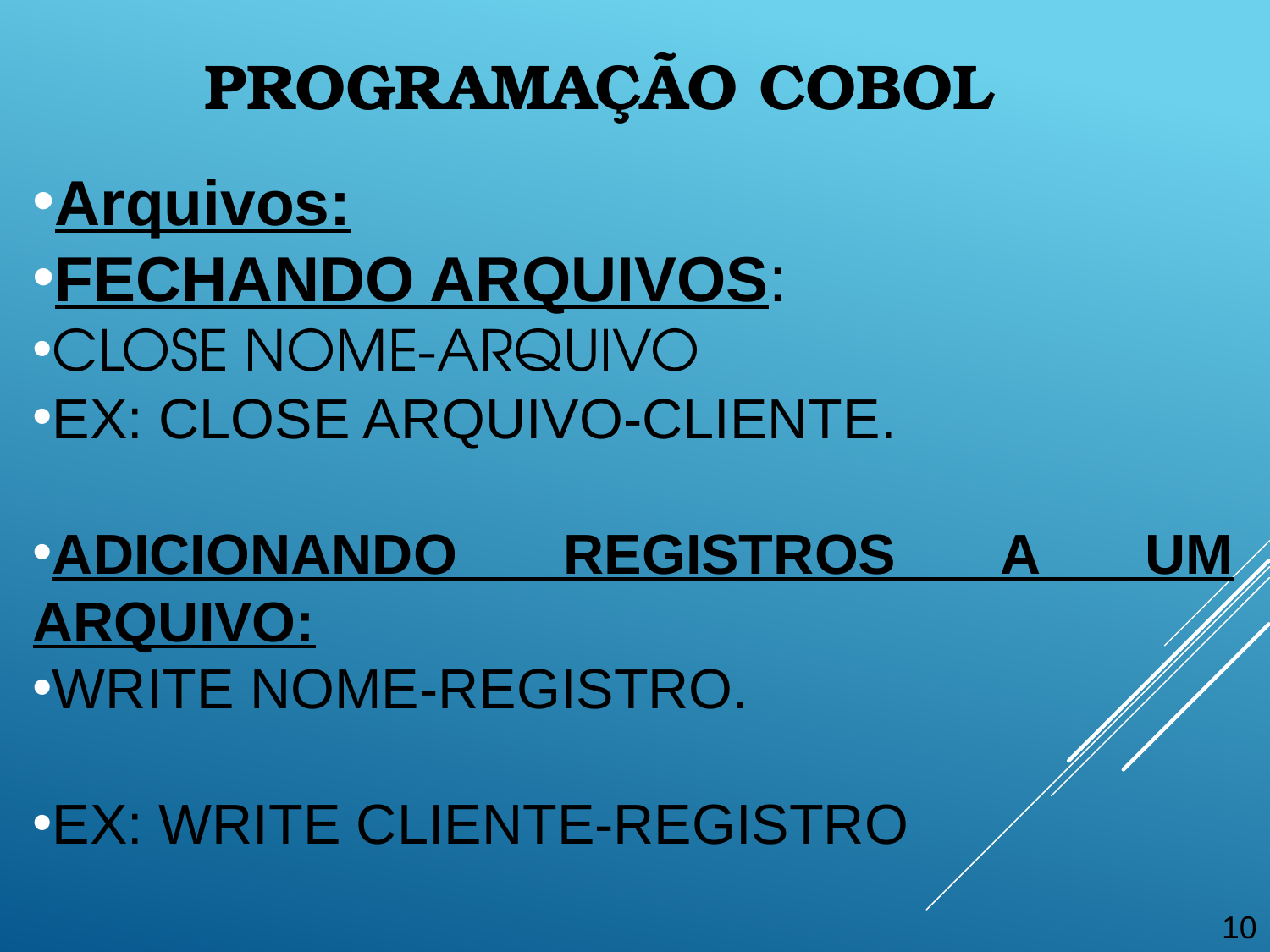

Programação cobol
Arquivos:
FECHANDO ARQUIVOS:
CLOSE NOME-ARQUIVO
EX: CLOSE ARQUIVO-CLIENTE.

ADICIONANDO REGISTROS A UM ARQUIVO:
WRITE NOME-REGISTRO.

EX: WRITE CLIENTE-REGISTRO

10